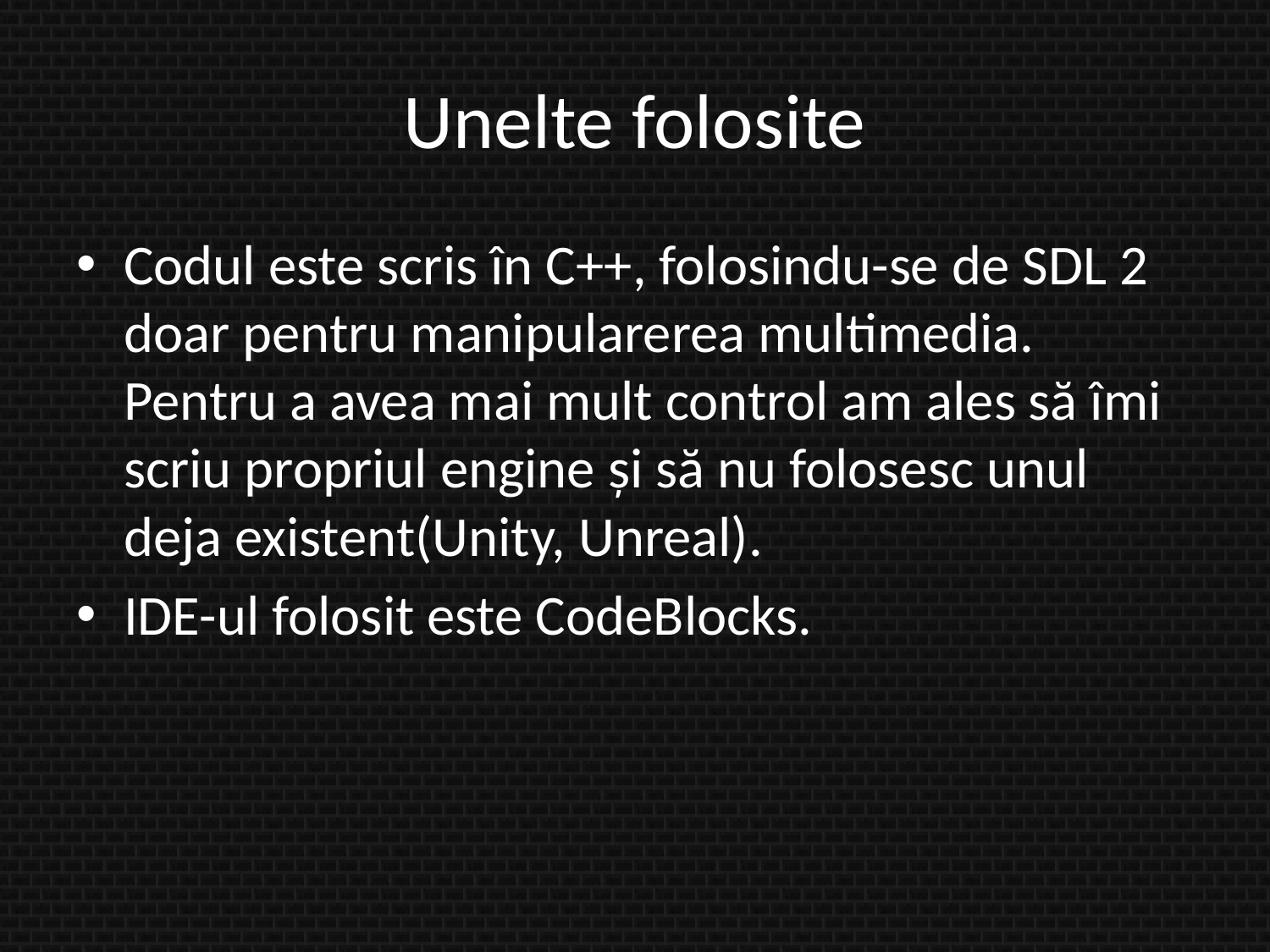

# Unelte folosite
Codul este scris în C++, folosindu-se de SDL 2 doar pentru manipularerea multimedia. Pentru a avea mai mult control am ales să îmi scriu propriul engine și să nu folosesc unul deja existent(Unity, Unreal).
IDE-ul folosit este CodeBlocks.